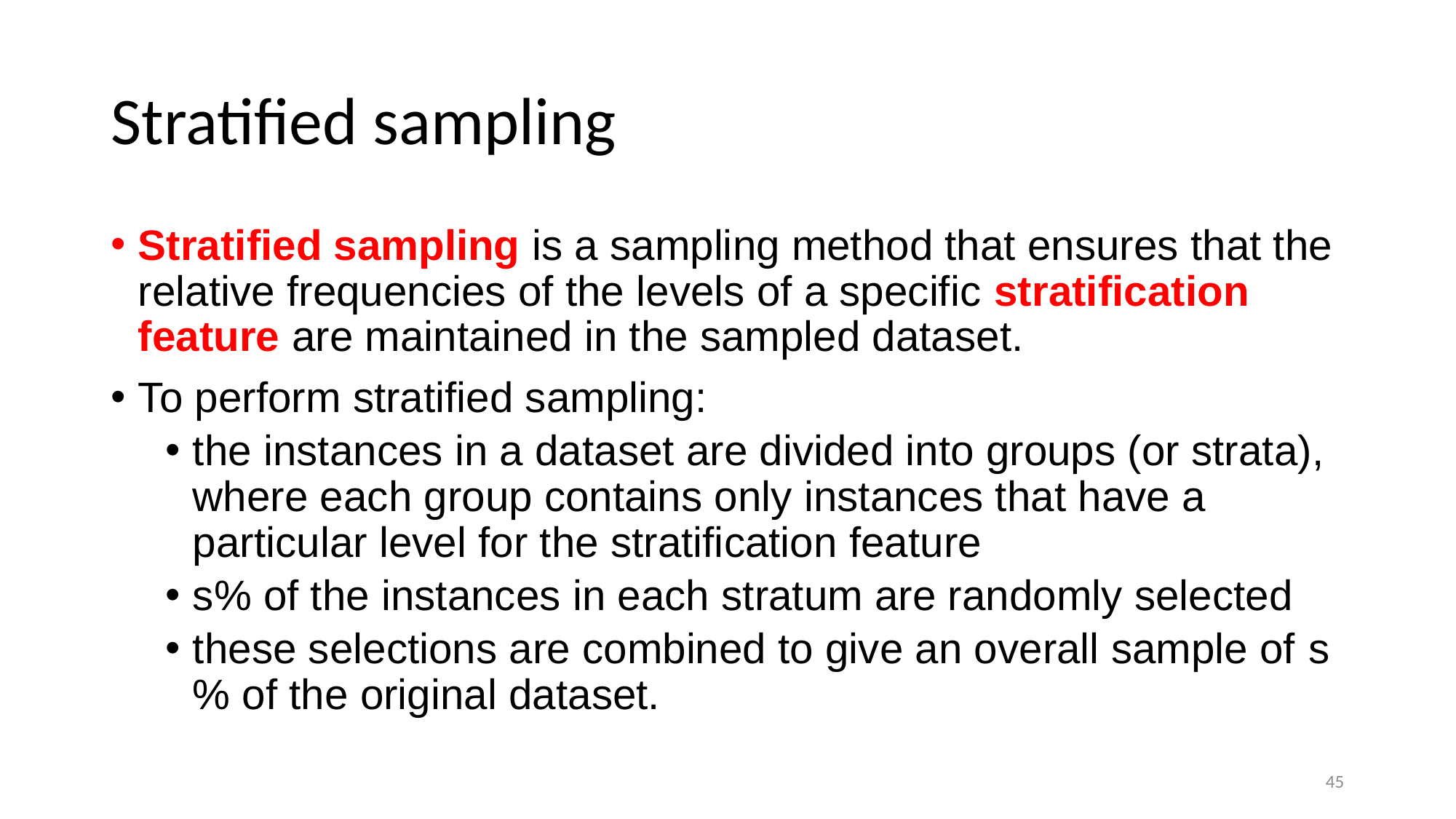

# Stratified sampling
Stratified sampling is a sampling method that ensures that the relative frequencies of the levels of a specific stratification feature are maintained in the sampled dataset.
To perform stratified sampling:
the instances in a dataset are divided into groups (or strata), where each group contains only instances that have a particular level for the stratification feature
s% of the instances in each stratum are randomly selected
these selections are combined to give an overall sample of s% of the original dataset.
45